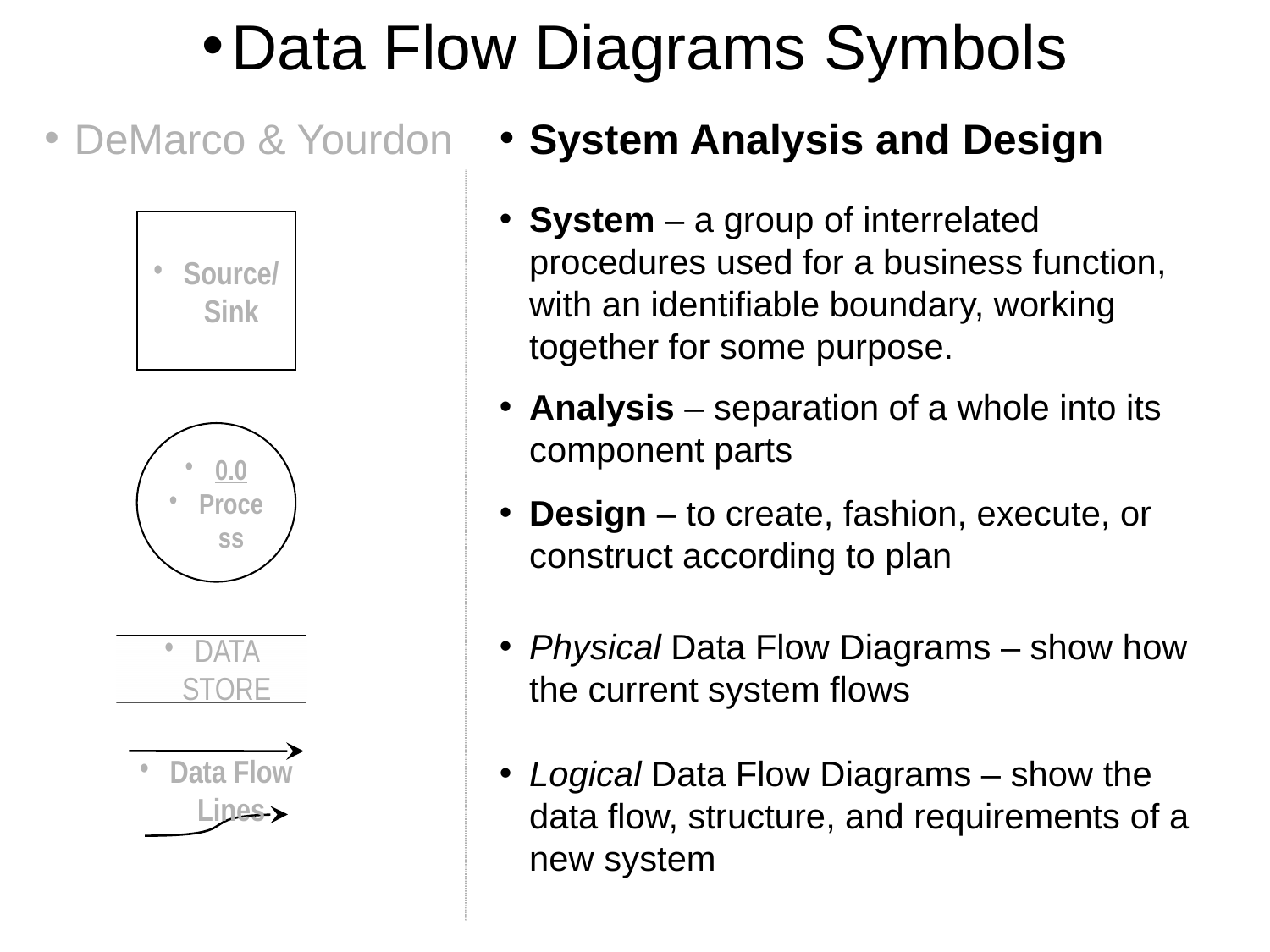

Data Flow Diagrams Symbols
DeMarco & Yourdon
System Analysis and Design

System – a group of interrelated procedures used for a business function, with an identifiable boundary, working together for some purpose.
Source/ Sink
Analysis – separation of a whole into its component parts
0.0
Process
Design – to create, fashion, execute, or construct according to plan
Physical Data Flow Diagrams – show how the current system flows
DATA STORE
Logical Data Flow Diagrams – show the data flow, structure, and requirements of a new system
Data Flow Lines